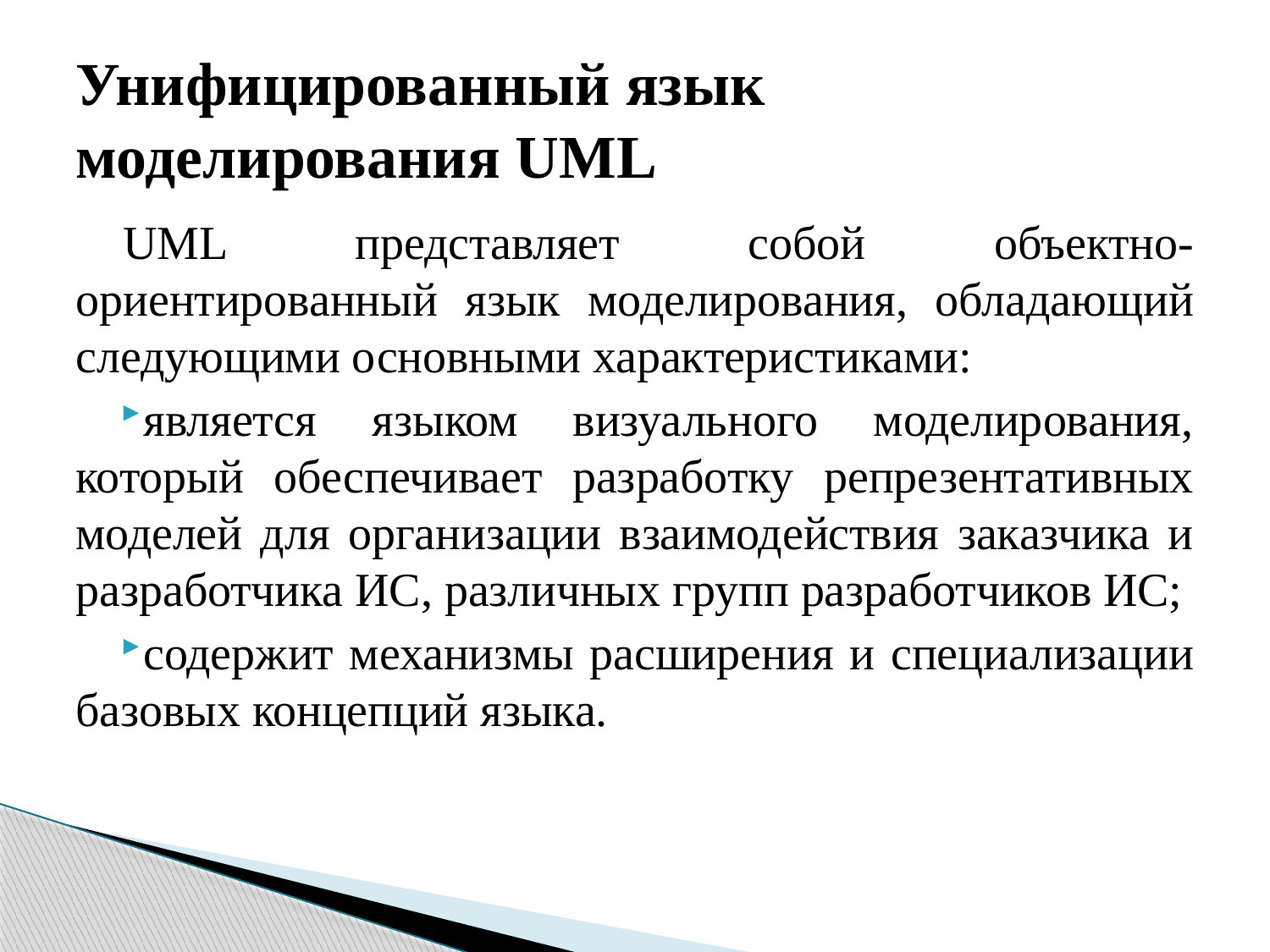

# Унифицированный язык моделирования UML
UML представляет собой объектно-ориентированный язык моделирования, обладающий следующими основными характеристиками:
является языком визуального моделирования, который обеспечивает разработку репрезентативных моделей для организации взаимодействия заказчика и разработчика ИС, различных групп разработчиков ИС;
содержит механизмы расширения и специализации базовых концепций языка.